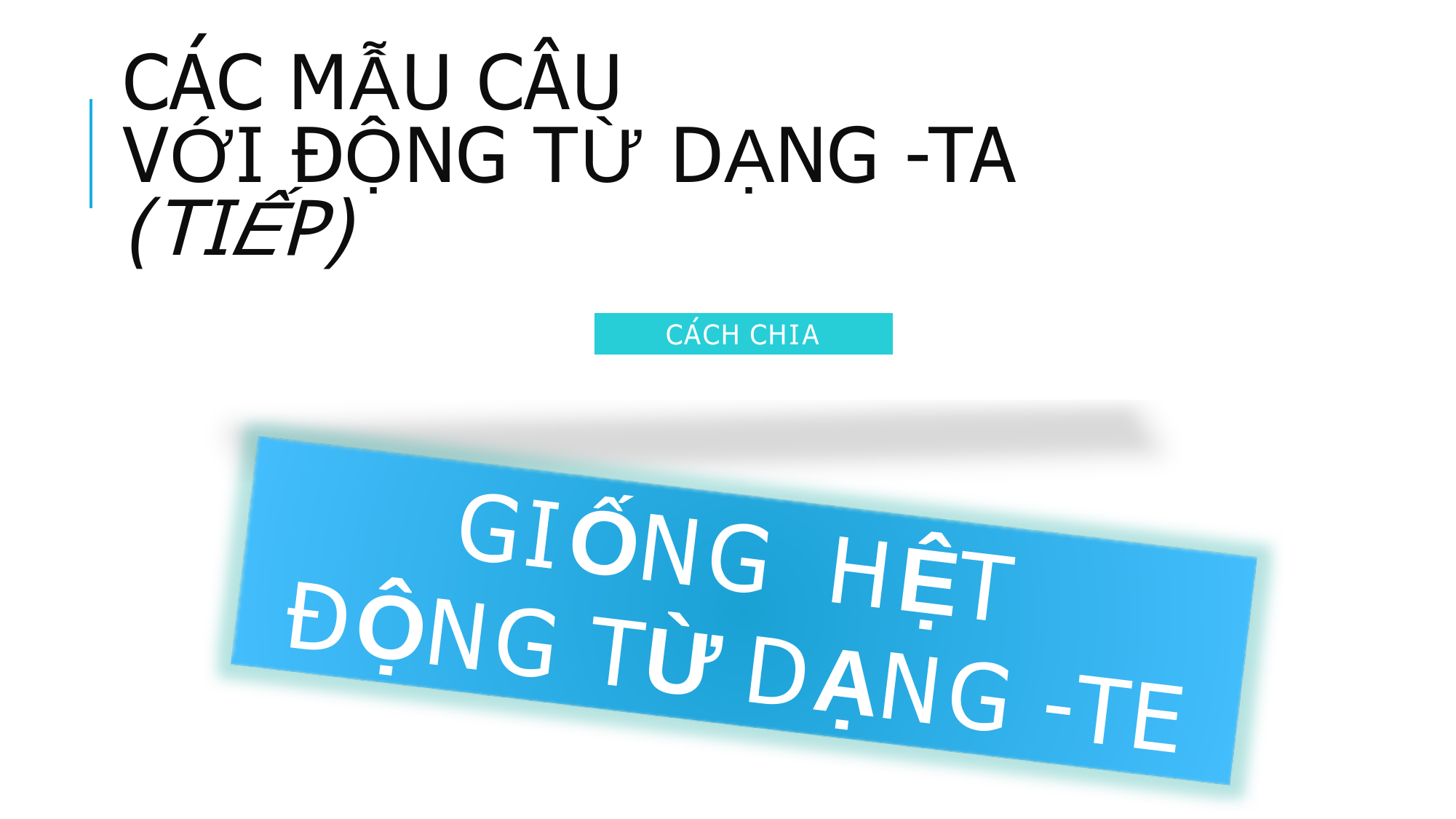

# các mẫu câu vớI Động từ dạng -ta (tiếp)
CÁCH CHIA
GIỐNG  HỆT
ĐỘNG TỪ DẠNG -TE